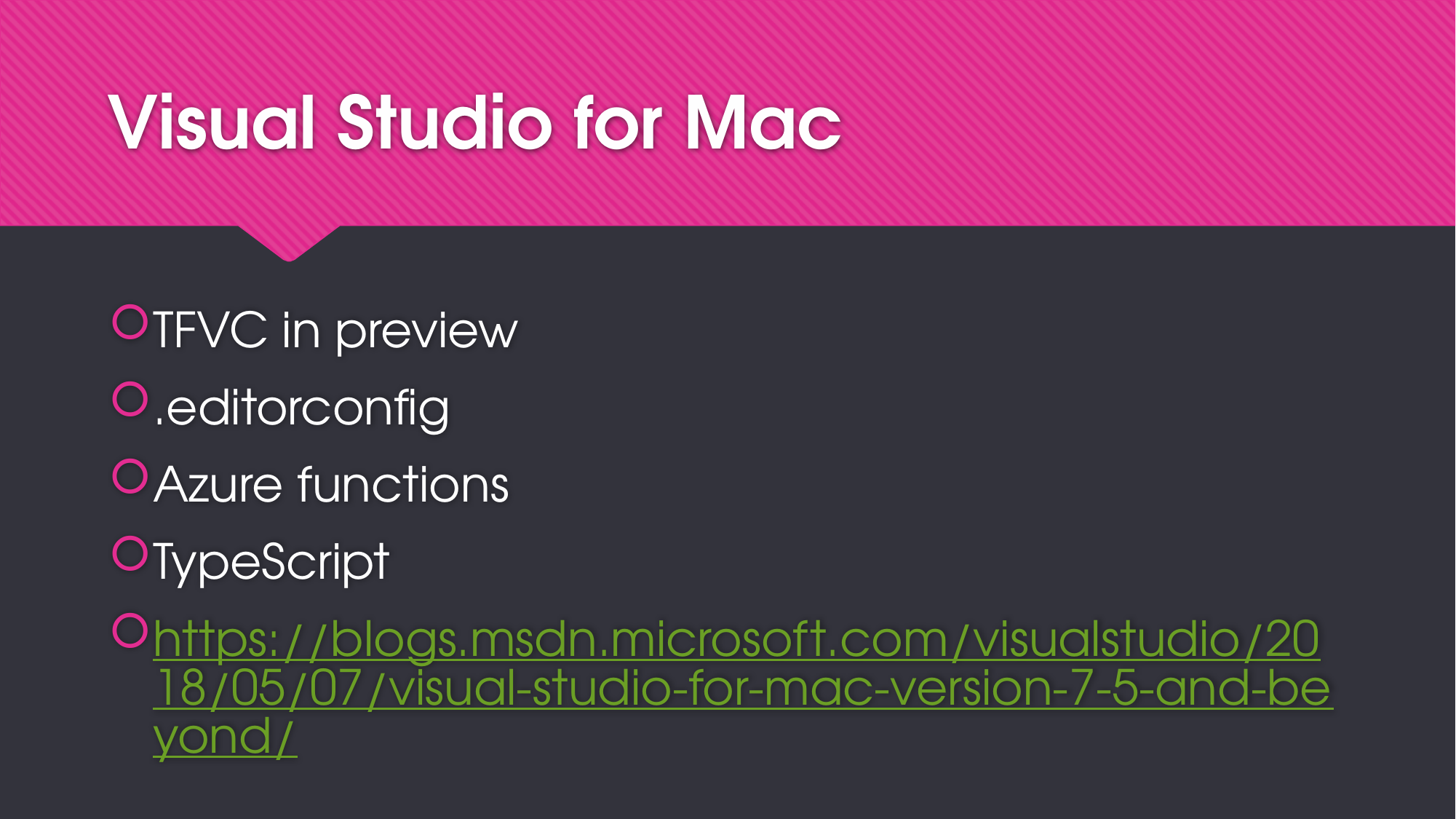

# Visual Studio for Mac
TFVC in preview
.editorconfig
Azure functions
TypeScript
https://blogs.msdn.microsoft.com/visualstudio/2018/05/07/visual-studio-for-mac-version-7-5-and-beyond/